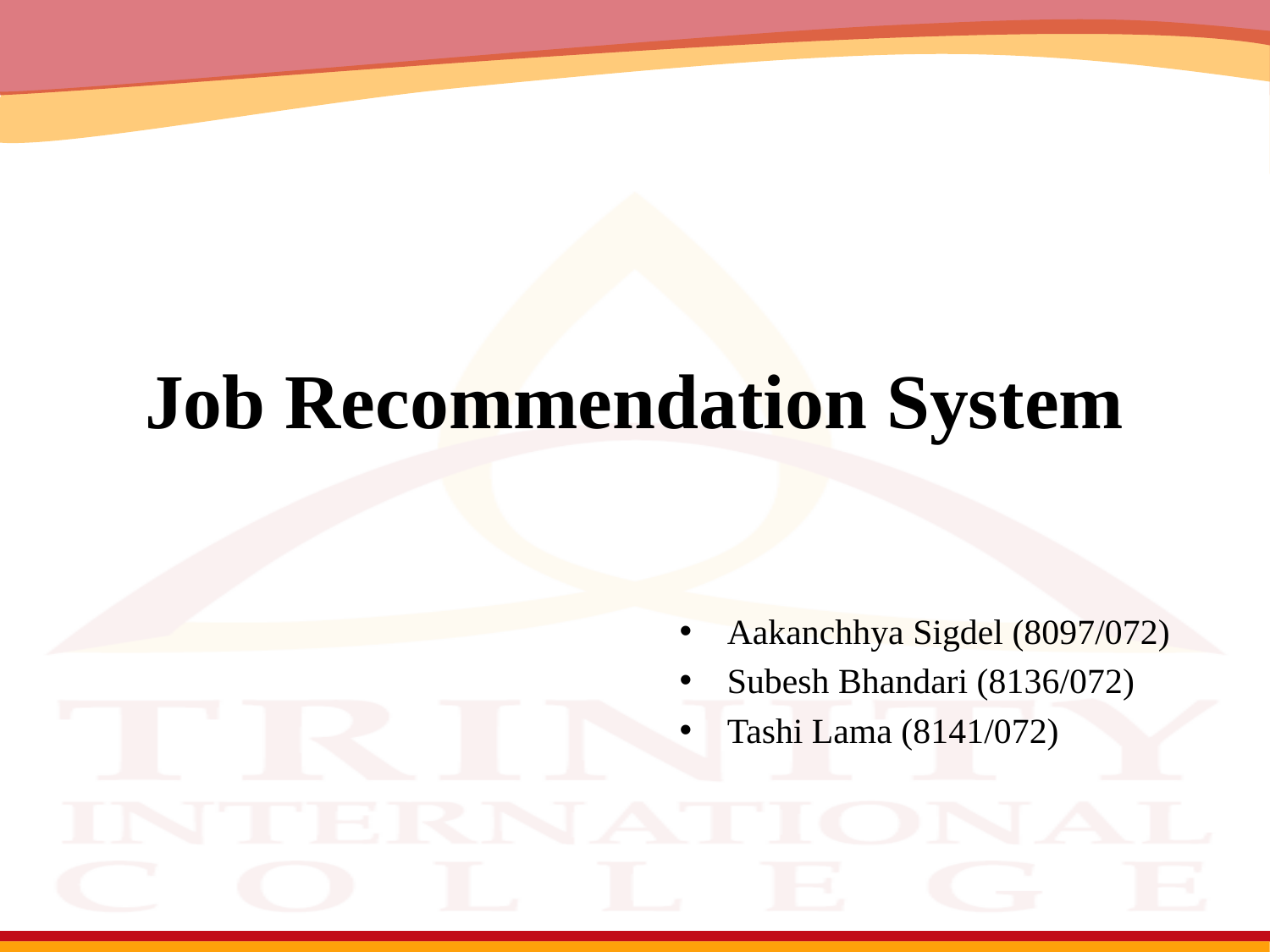

Job Recommendation System
Aakanchhya Sigdel (8097/072)
Subesh Bhandari (8136/072)
Tashi Lama (8141/072)